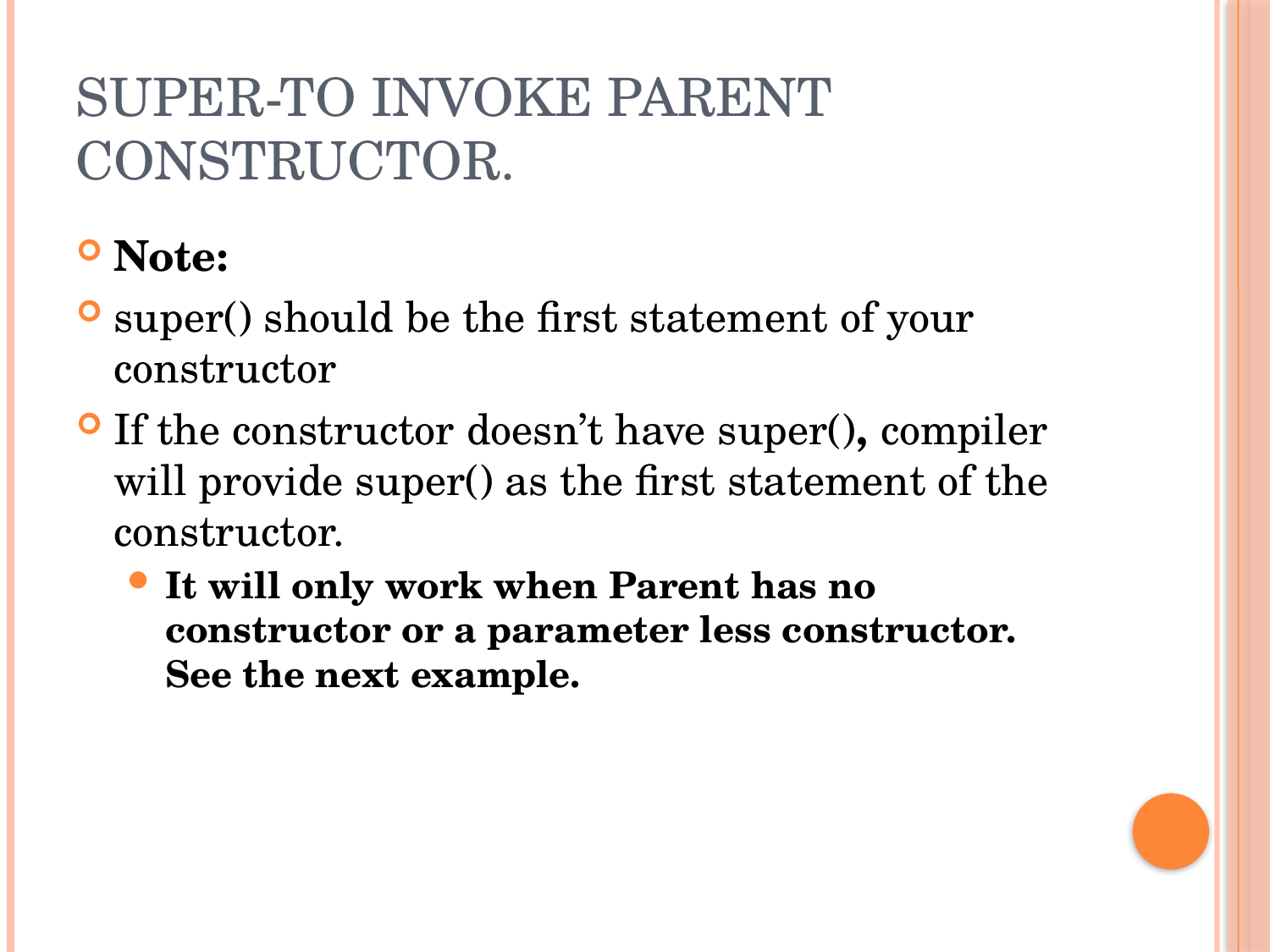

# super-To invoke parent constructor.
Note:
super() should be the first statement of your constructor
If the constructor doesn’t have super(), compiler will provide super() as the first statement of the constructor.
It will only work when Parent has no constructor or a parameter less constructor. See the next example.